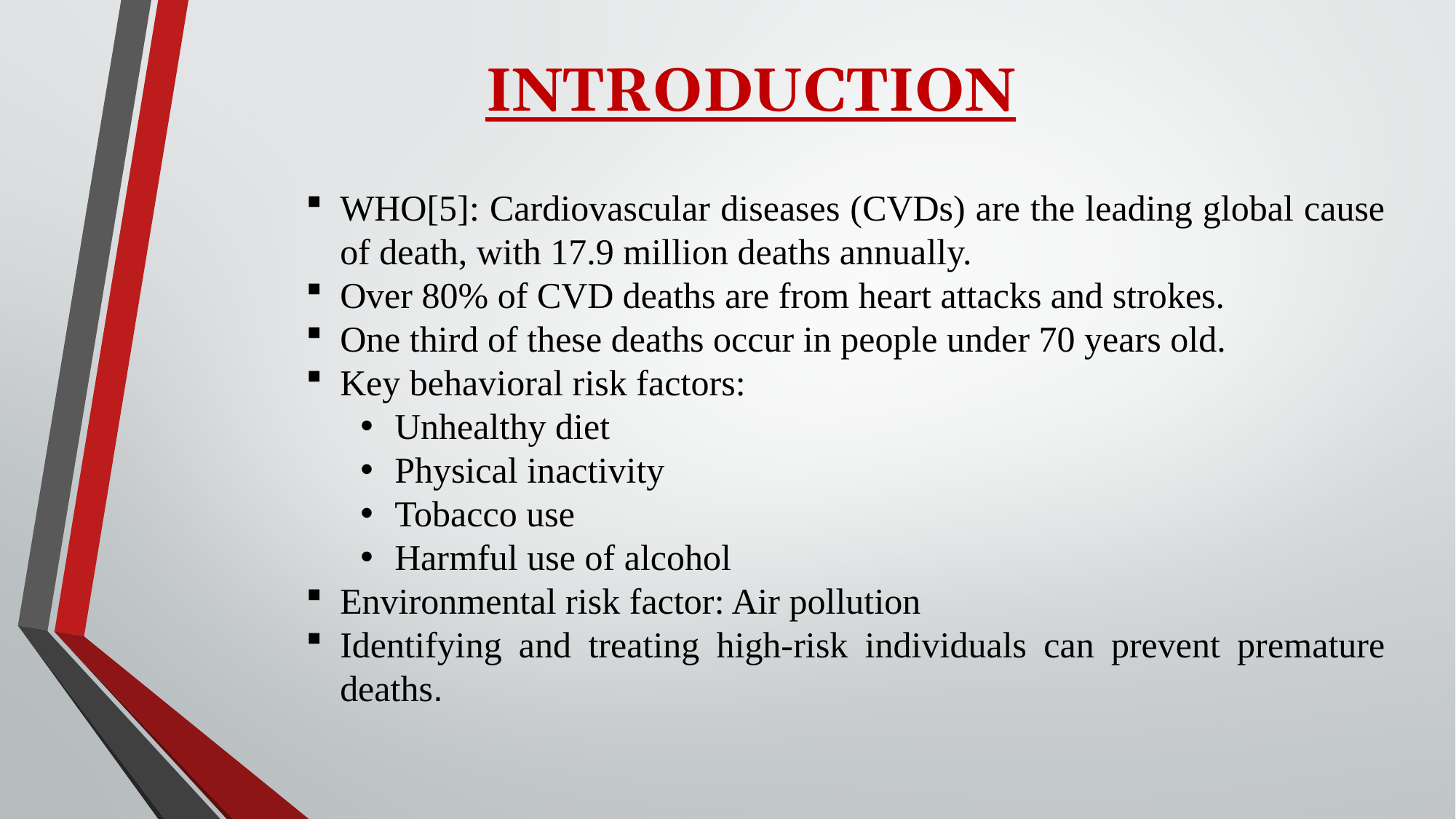

# INTRODUCTION
WHO[5]: Cardiovascular diseases (CVDs) are the leading global cause of death, with 17.9 million deaths annually.
Over 80% of CVD deaths are from heart attacks and strokes.
One third of these deaths occur in people under 70 years old.
Key behavioral risk factors:
Unhealthy diet
Physical inactivity
Tobacco use
Harmful use of alcohol
Environmental risk factor: Air pollution
Identifying and treating high-risk individuals can prevent premature deaths.